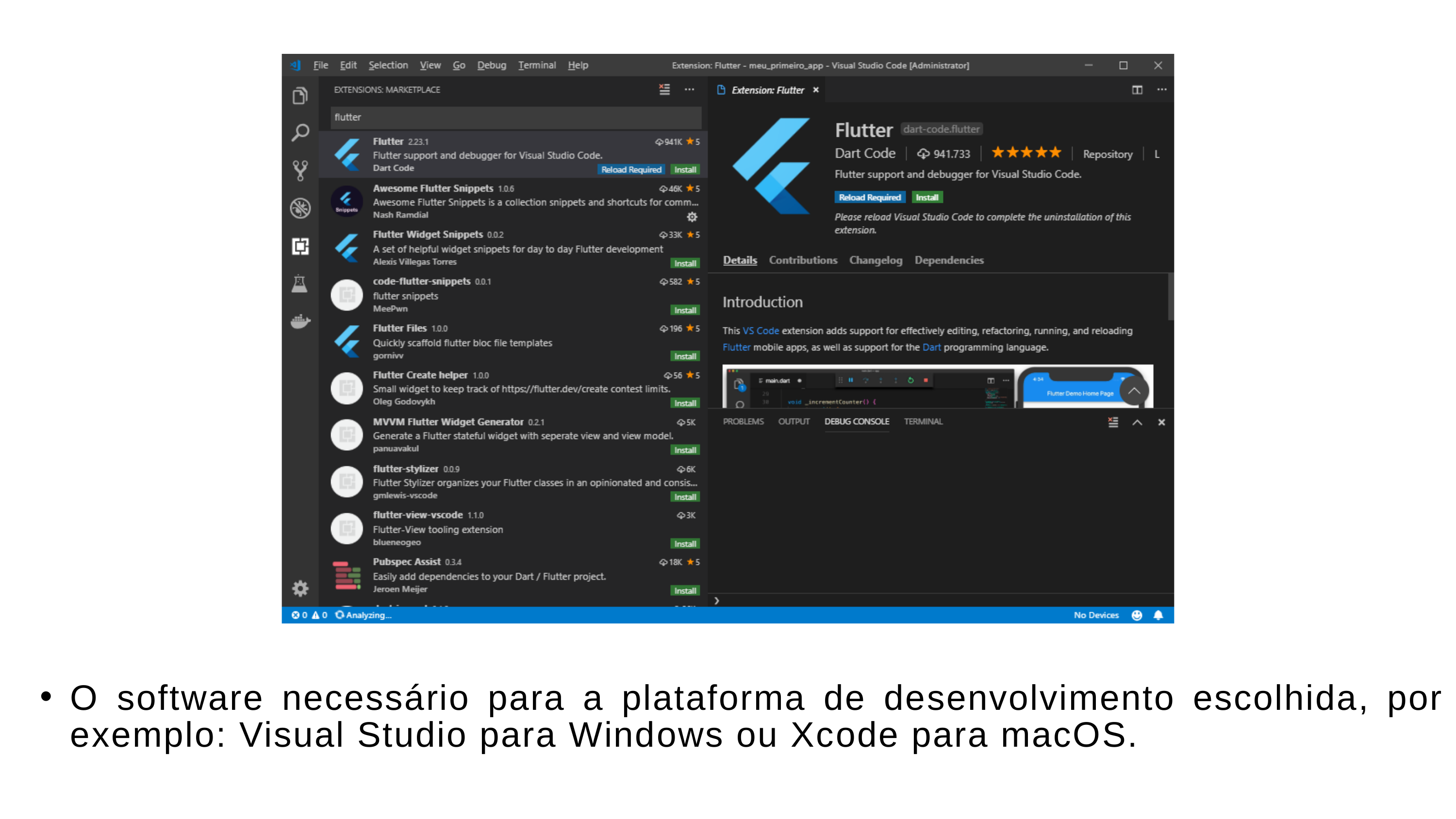

O software necessário para a plataforma de desenvolvimento escolhida, por exemplo: Visual Studio para Windows ou Xcode para macOS.